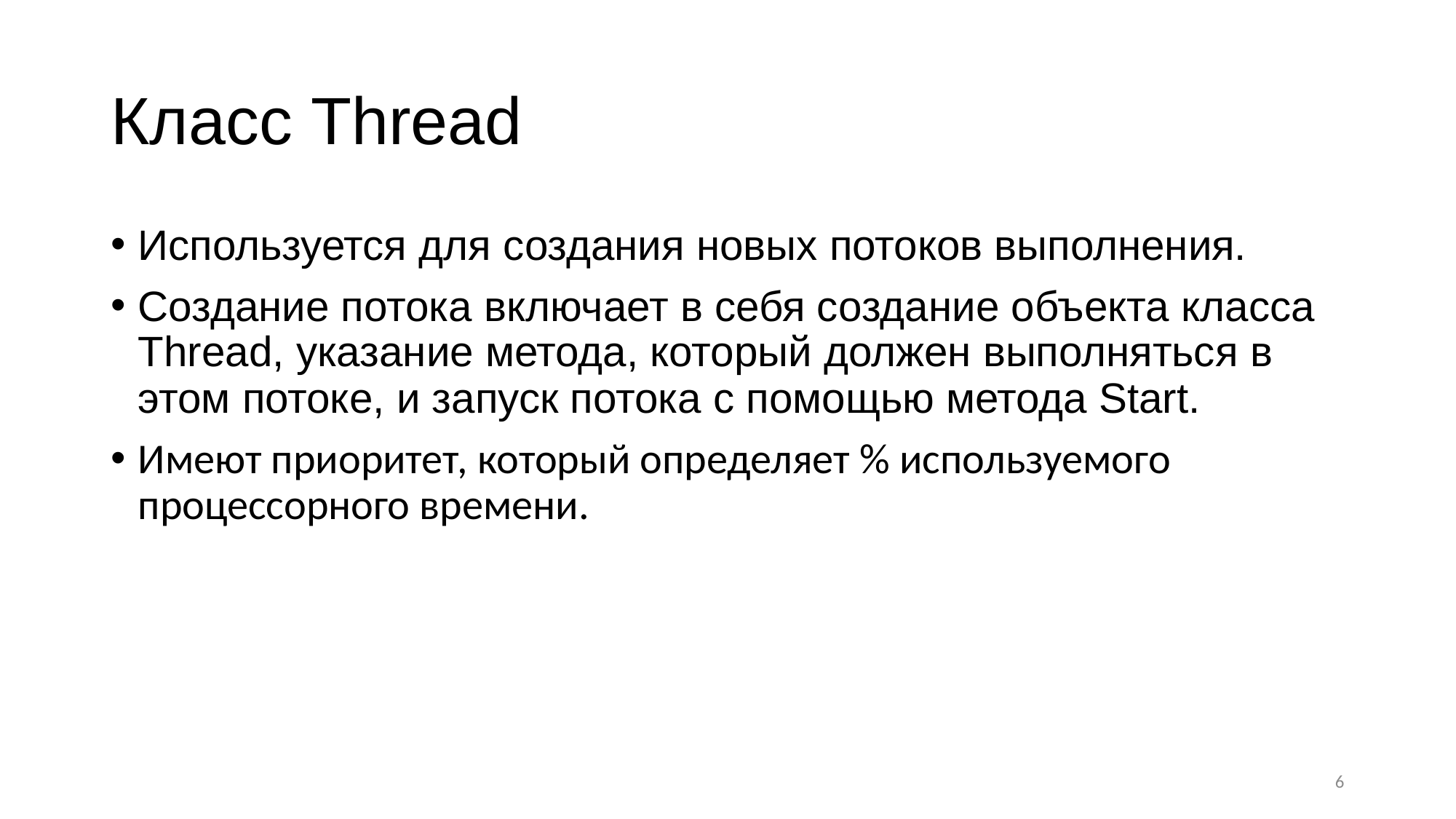

# Класс Thread
Используется для создания новых потоков выполнения.
Создание потока включает в себя создание объекта класса Thread, указание метода, который должен выполняться в этом потоке, и запуск потока с помощью метода Start.
Имеют приоритет, который определяет % используемого процессорного времени.

6